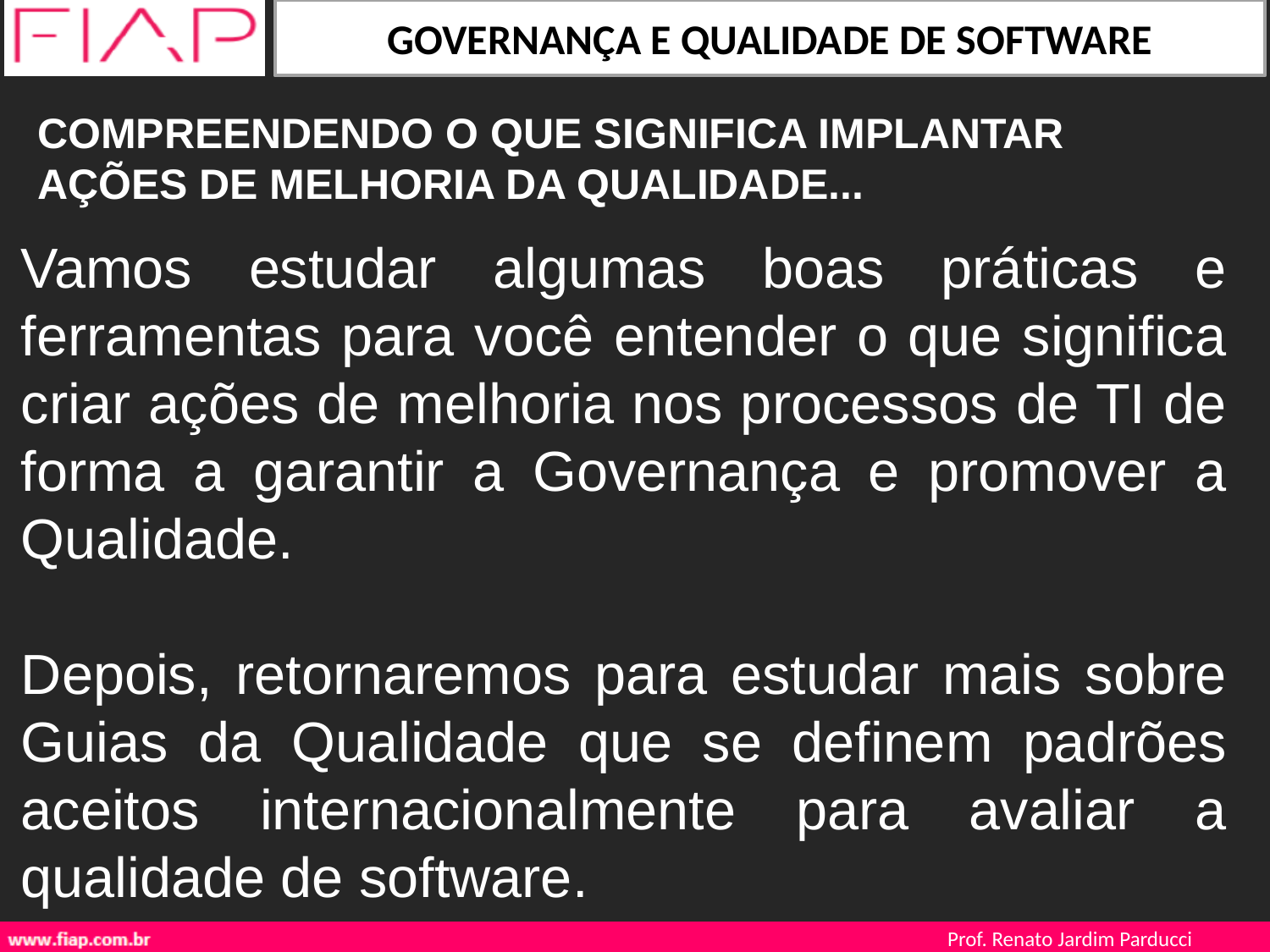

COMPREENDENDO O QUE SIGNIFICA IMPLANTAR AÇÕES DE MELHORIA DA QUALIDADE...
Vamos estudar algumas boas práticas e ferramentas para você entender o que significa criar ações de melhoria nos processos de TI de forma a garantir a Governança e promover a Qualidade.

Depois, retornaremos para estudar mais sobre Guias da Qualidade que se definem padrões aceitos internacionalmente para avaliar a qualidade de software.